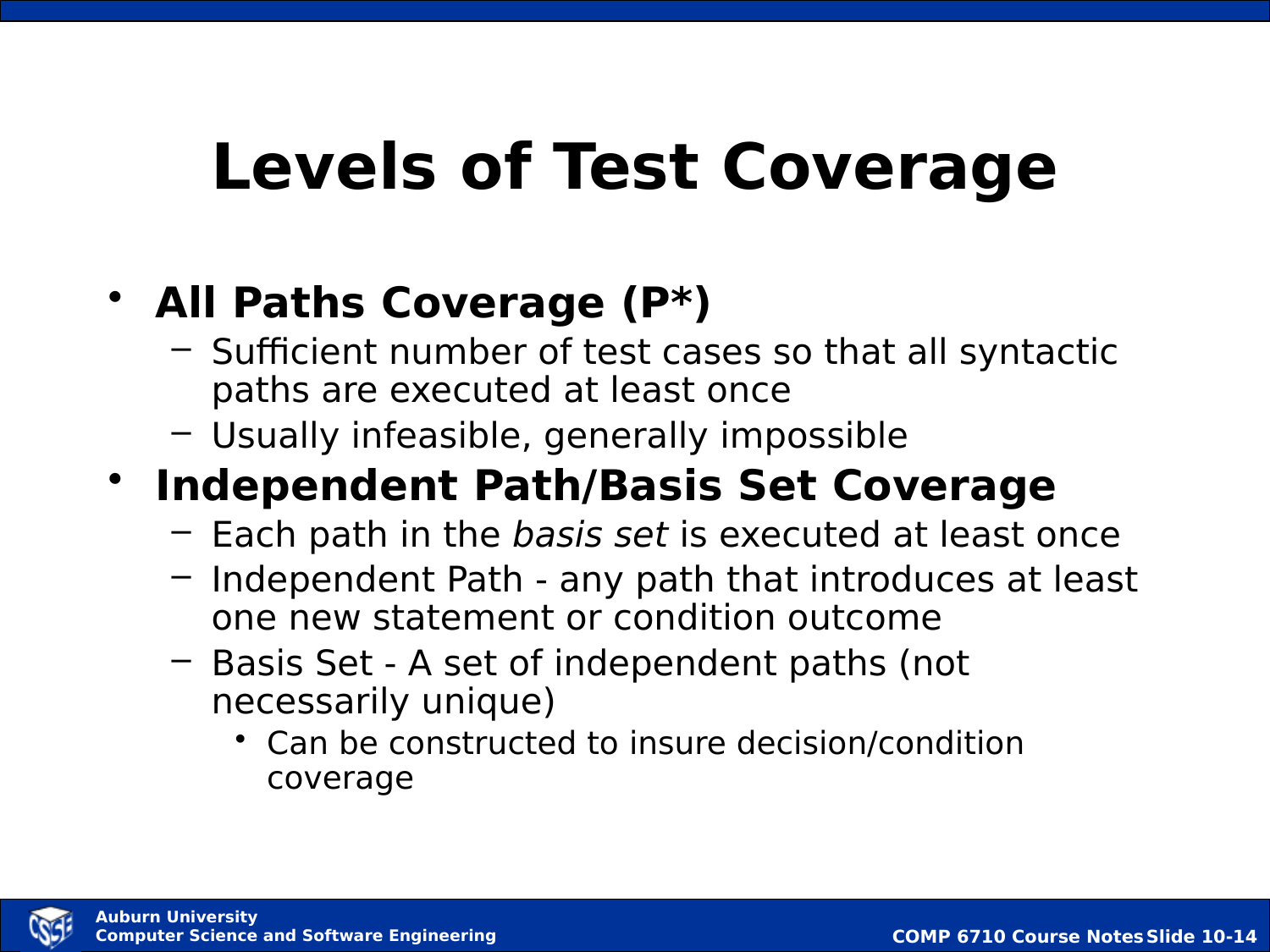

# Levels of Test Coverage
All Paths Coverage (P*)
Sufficient number of test cases so that all syntactic paths are executed at least once
Usually infeasible, generally impossible
Independent Path/Basis Set Coverage
Each path in the basis set is executed at least once
Independent Path - any path that introduces at least one new statement or condition outcome
Basis Set - A set of independent paths (not necessarily unique)
Can be constructed to insure decision/condition coverage